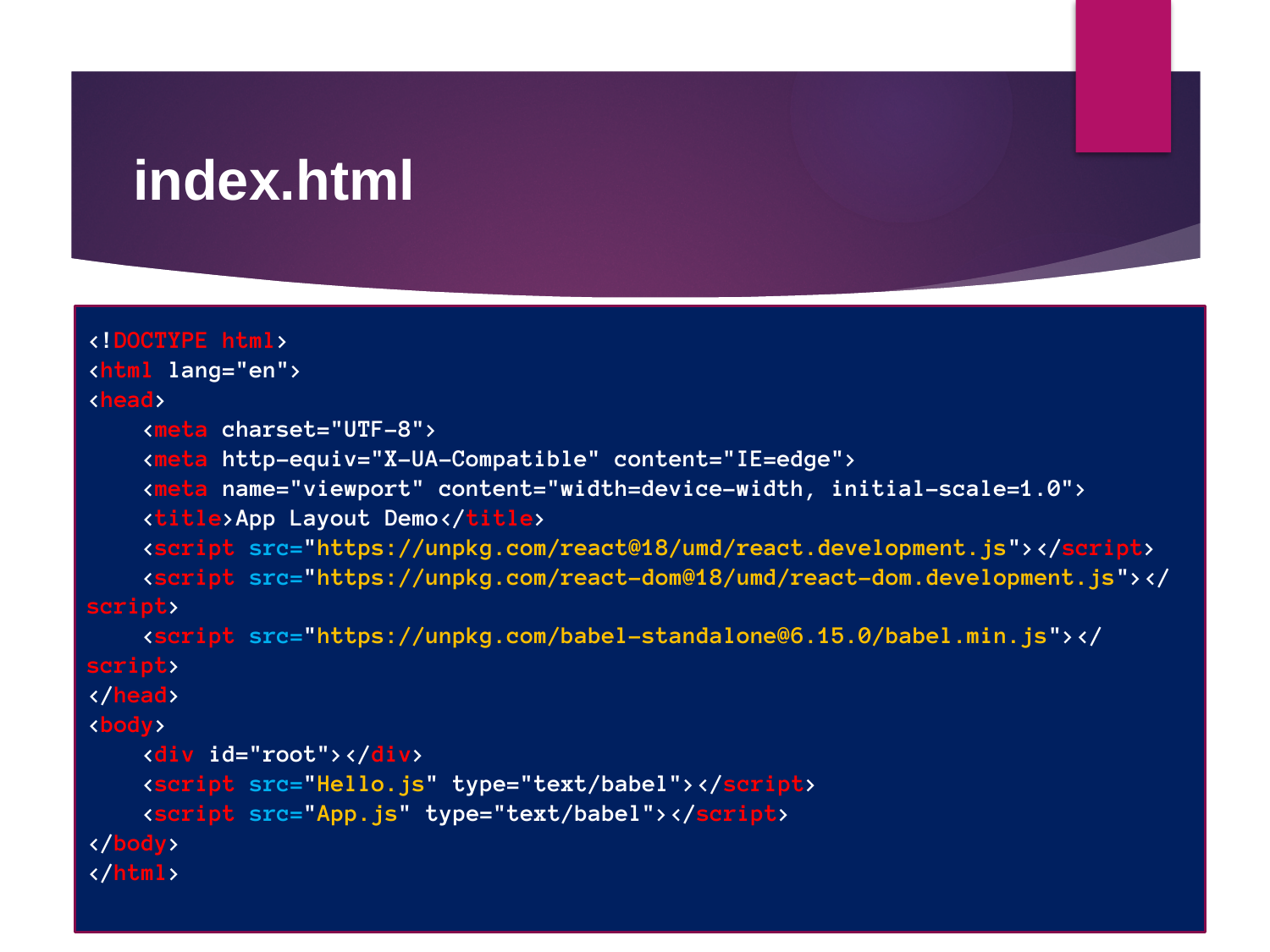

#
index.html
<!DOCTYPE html>
<html lang="en">
<head>
    <meta charset="UTF-8">
    <meta http-equiv="X-UA-Compatible" content="IE=edge">
    <meta name="viewport" content="width=device-width, initial-scale=1.0">
    <title>App Layout Demo</title>
    <script src="https://unpkg.com/react@18/umd/react.development.js"></script>
    <script src="https://unpkg.com/react-dom@18/umd/react-dom.development.js"></script>
    <script src="https://unpkg.com/babel-standalone@6.15.0/babel.min.js"></script>
</head>
<body>
    <div id="root"></div>
    <script src="Hello.js" type="text/babel"></script>
    <script src="App.js" type="text/babel"></script>
</body>
</html>